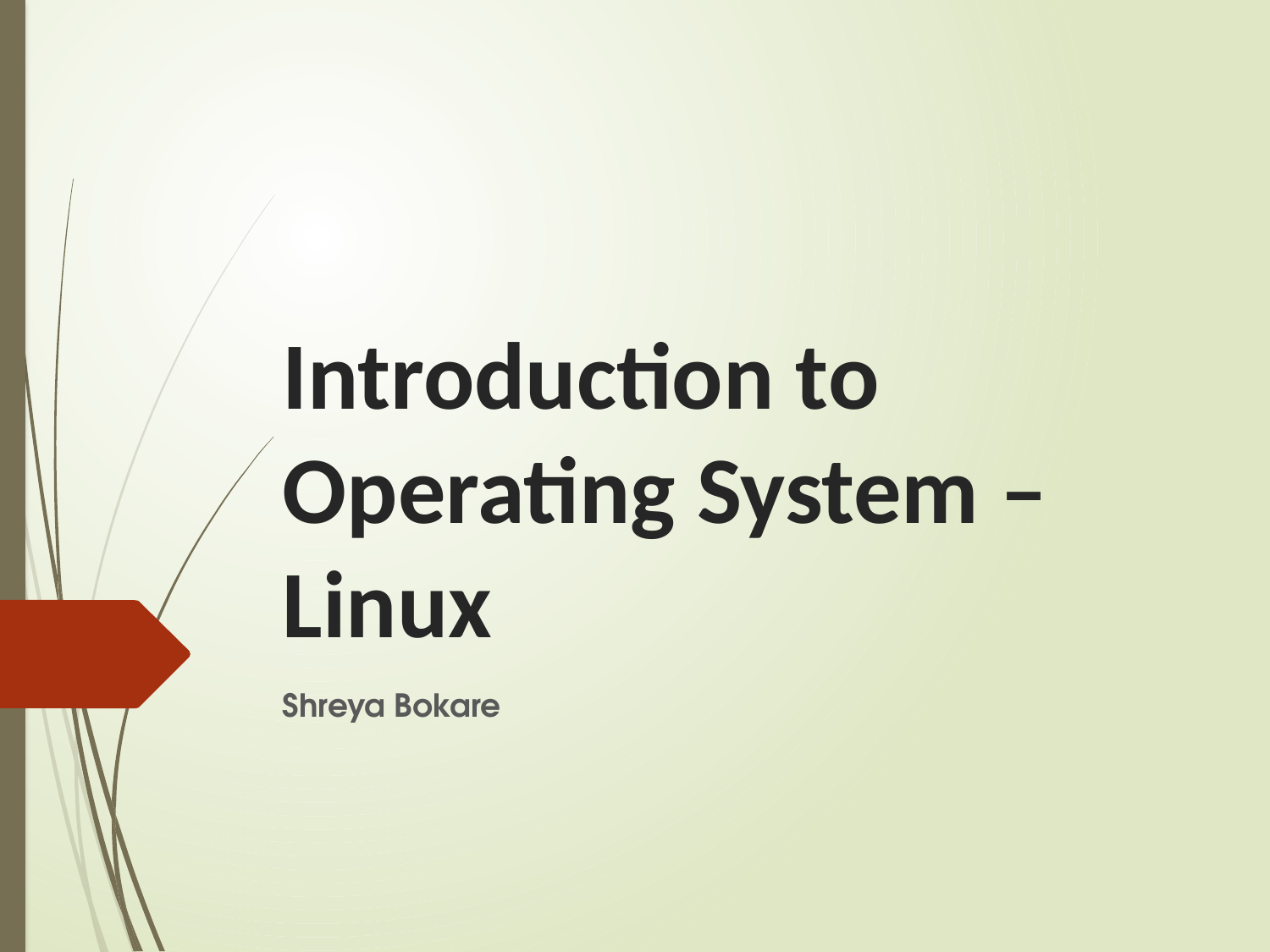

# Introduction to Operating System –Linux
Shreya Bokare